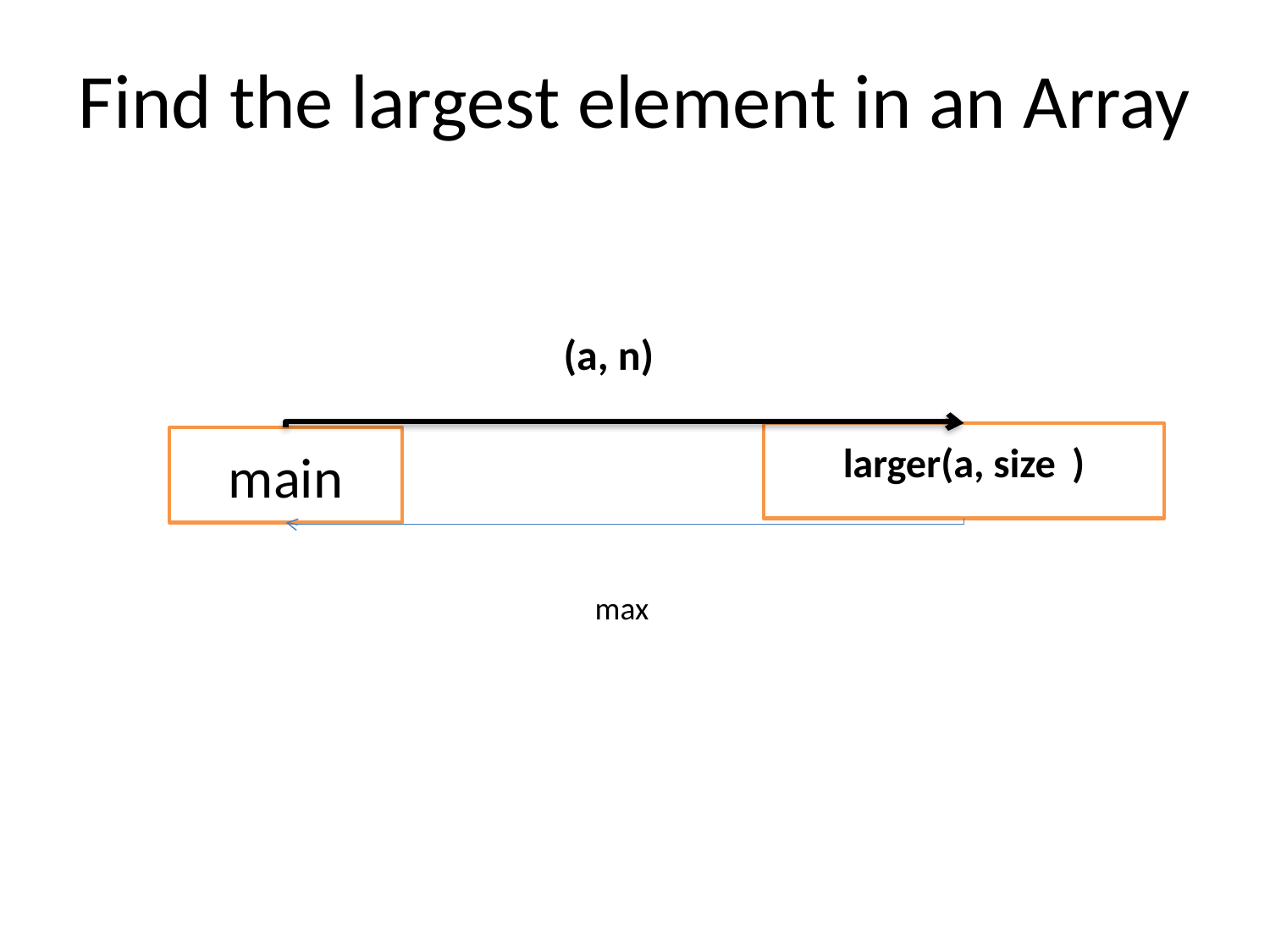

# Find the largest element in an Array
(a, n)
larger(a, size )
main
max